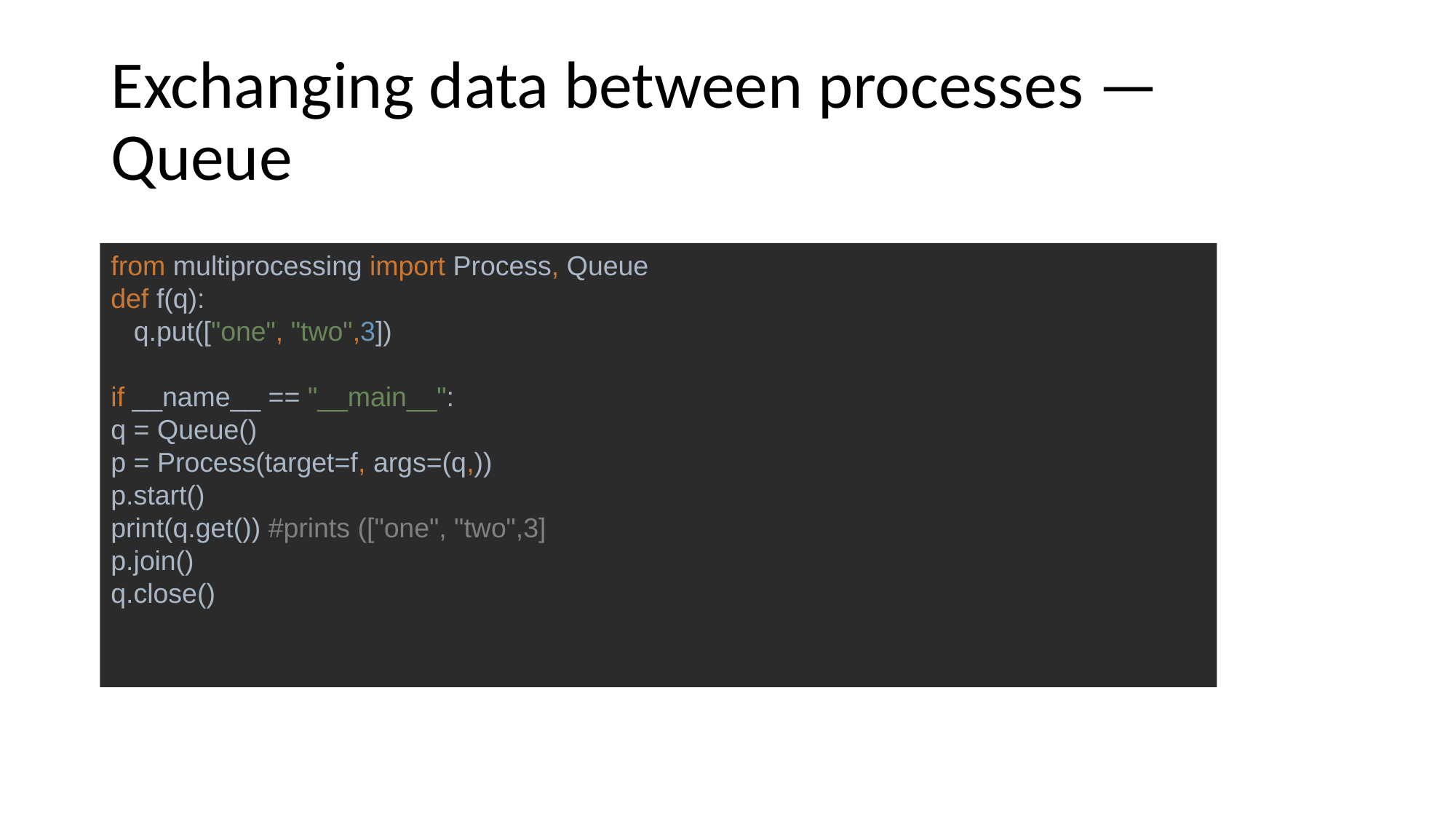

# Exchanging data between processes — Queue
from multiprocessing import Process, Queue
def f(q):
   q.put(["one", "two",3])
if __name__ == "__main__":
q = Queue()
p = Process(target=f, args=(q,))
p.start()
print(q.get()) #prints (["one", "two",3]
p.join()
q.close()